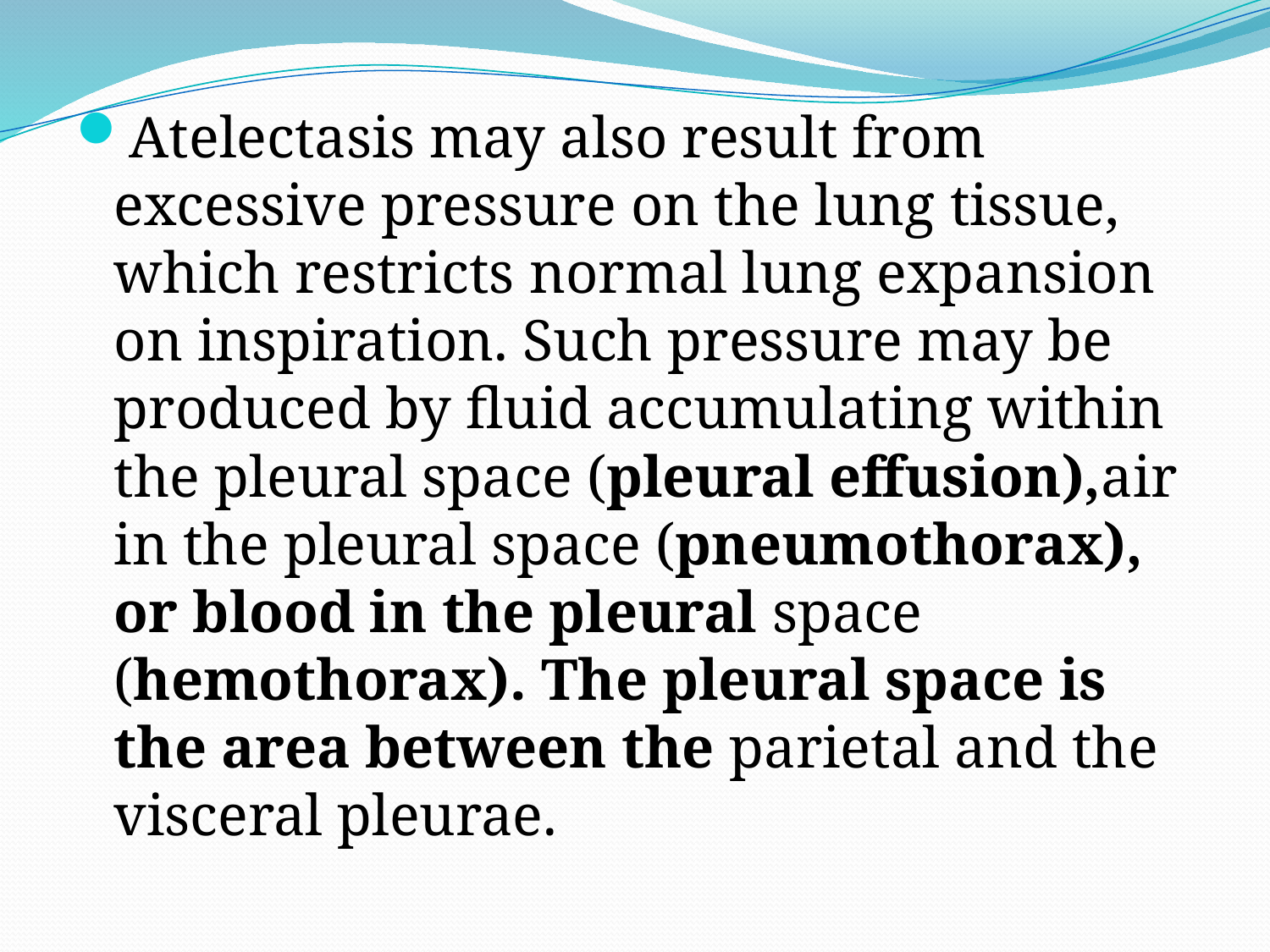

Atelectasis may also result from excessive pressure on the lung tissue, which restricts normal lung expansion on inspiration. Such pressure may be produced by fluid accumulating within the pleural space (pleural effusion),air in the pleural space (pneumothorax), or blood in the pleural space (hemothorax). The pleural space is the area between the parietal and the visceral pleurae.